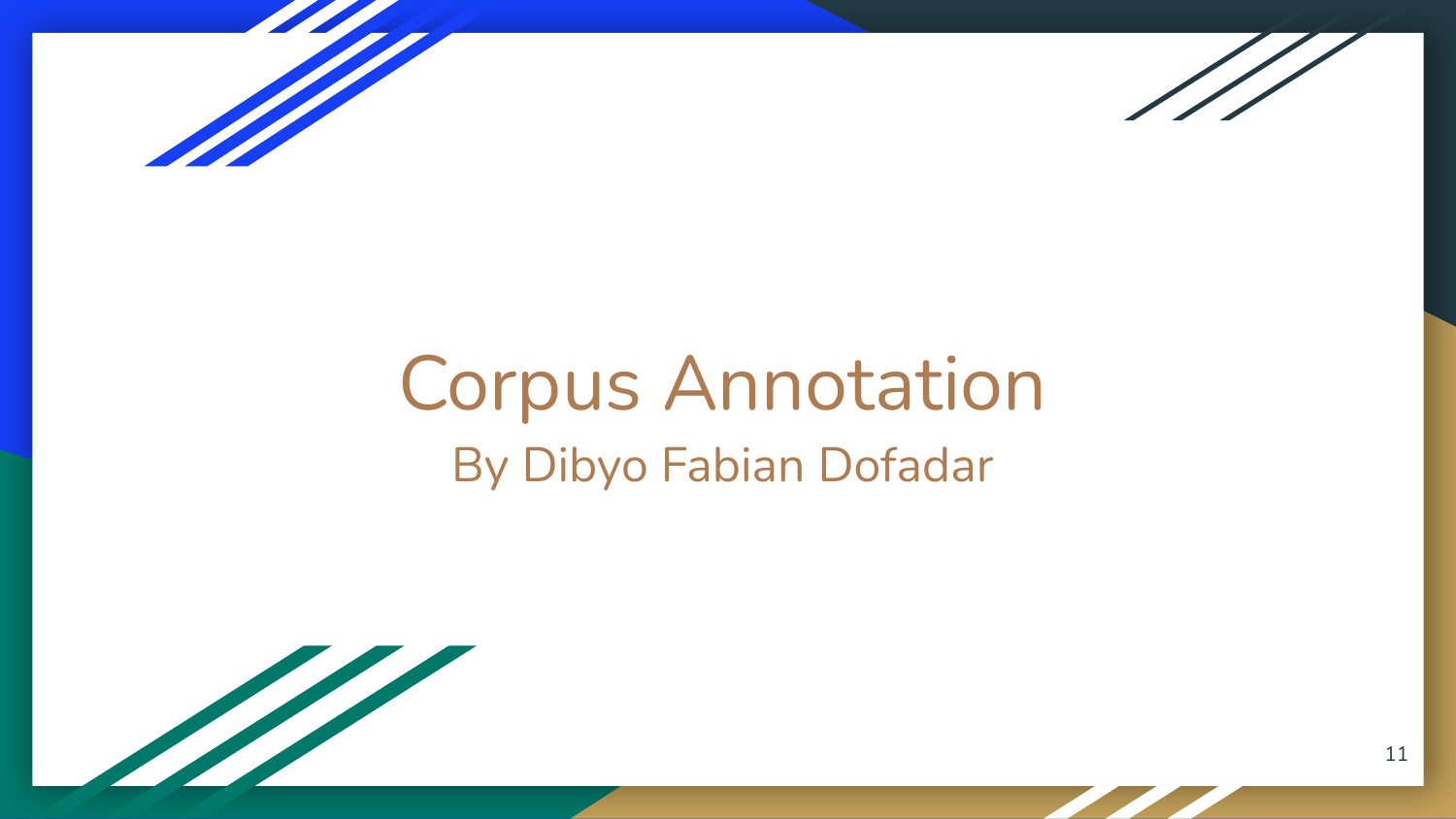

# Corpus Annotation By Dibyo Fabian Dofadar
11